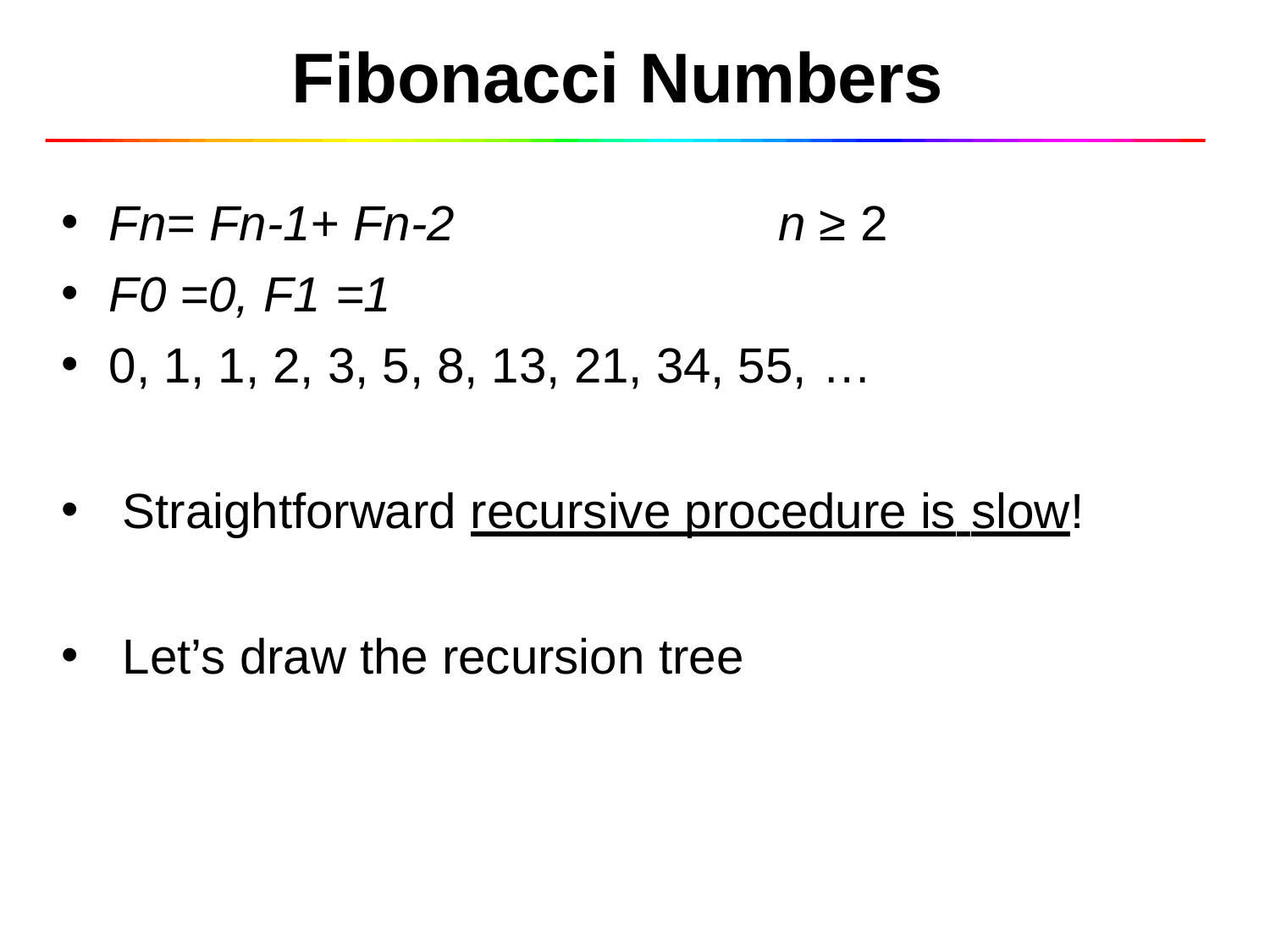

# Fibonacci Numbers
Fn= Fn-1+ Fn-2	n ≥ 2
F0 =0, F1 =1
0, 1, 1, 2, 3, 5, 8, 13, 21, 34, 55, …

Straightforward recursive procedure is slow!

Let’s draw the recursion tree